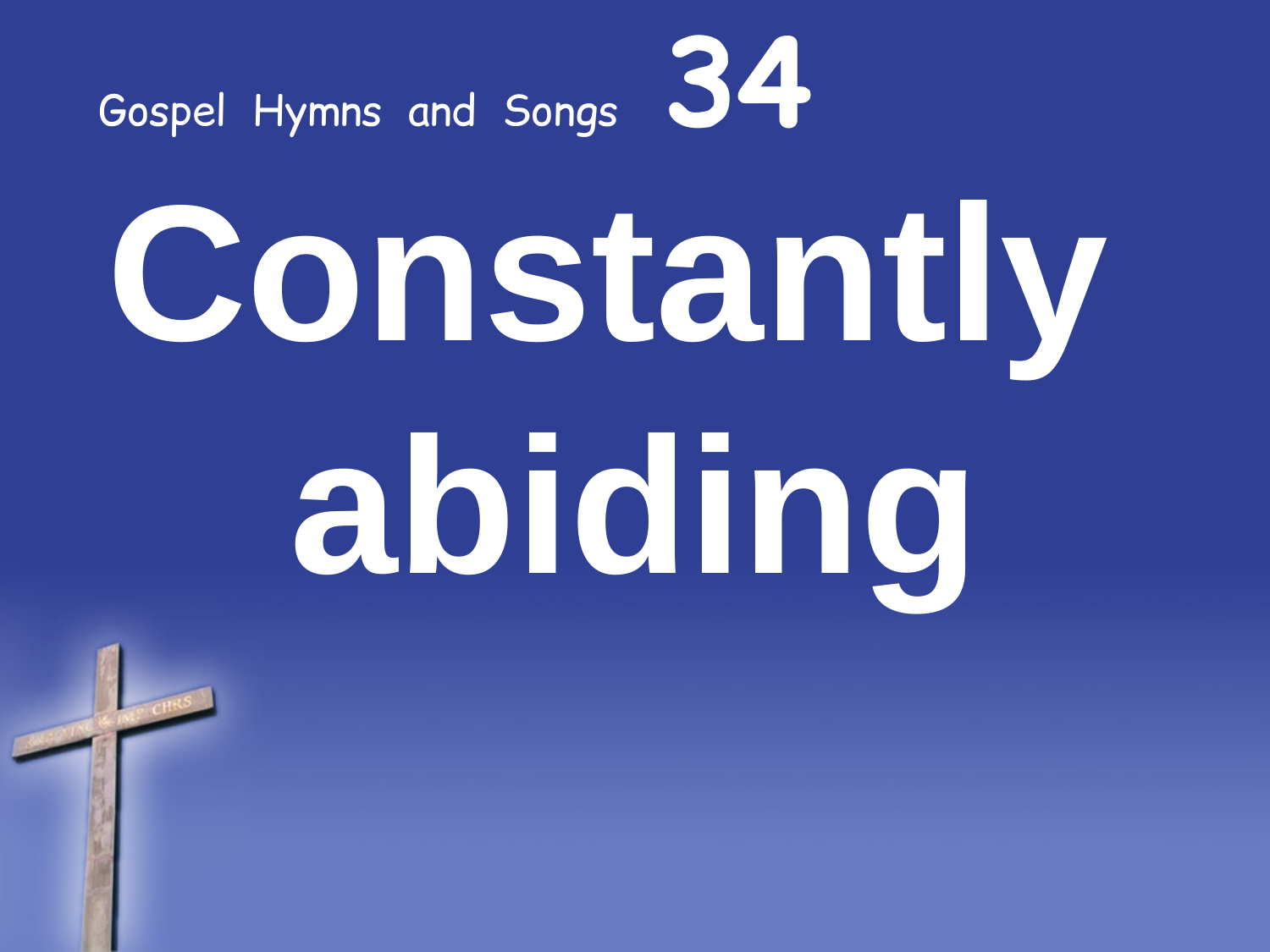

# Gospel  Hymns  and  Songs  34
Constantly  abiding